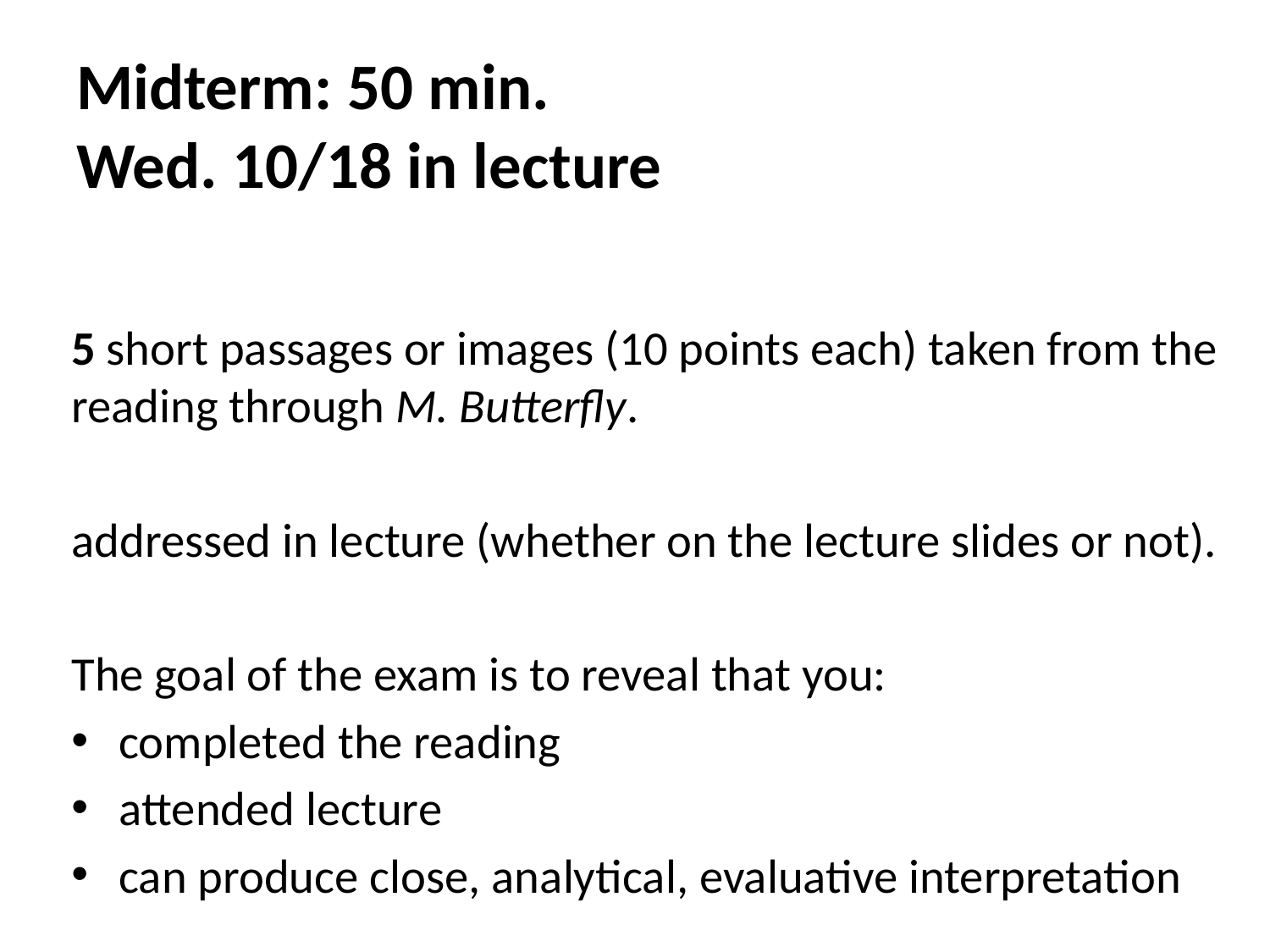

# Midterm: 50 min. Wed. 10/18 in lecture

5 short passages or images (10 points each) taken from the reading through M. Butterfly.

addressed in lecture (whether on the lecture slides or not).

The goal of the exam is to reveal that you:
completed the reading
attended lecture
can produce close, analytical, evaluative interpretation